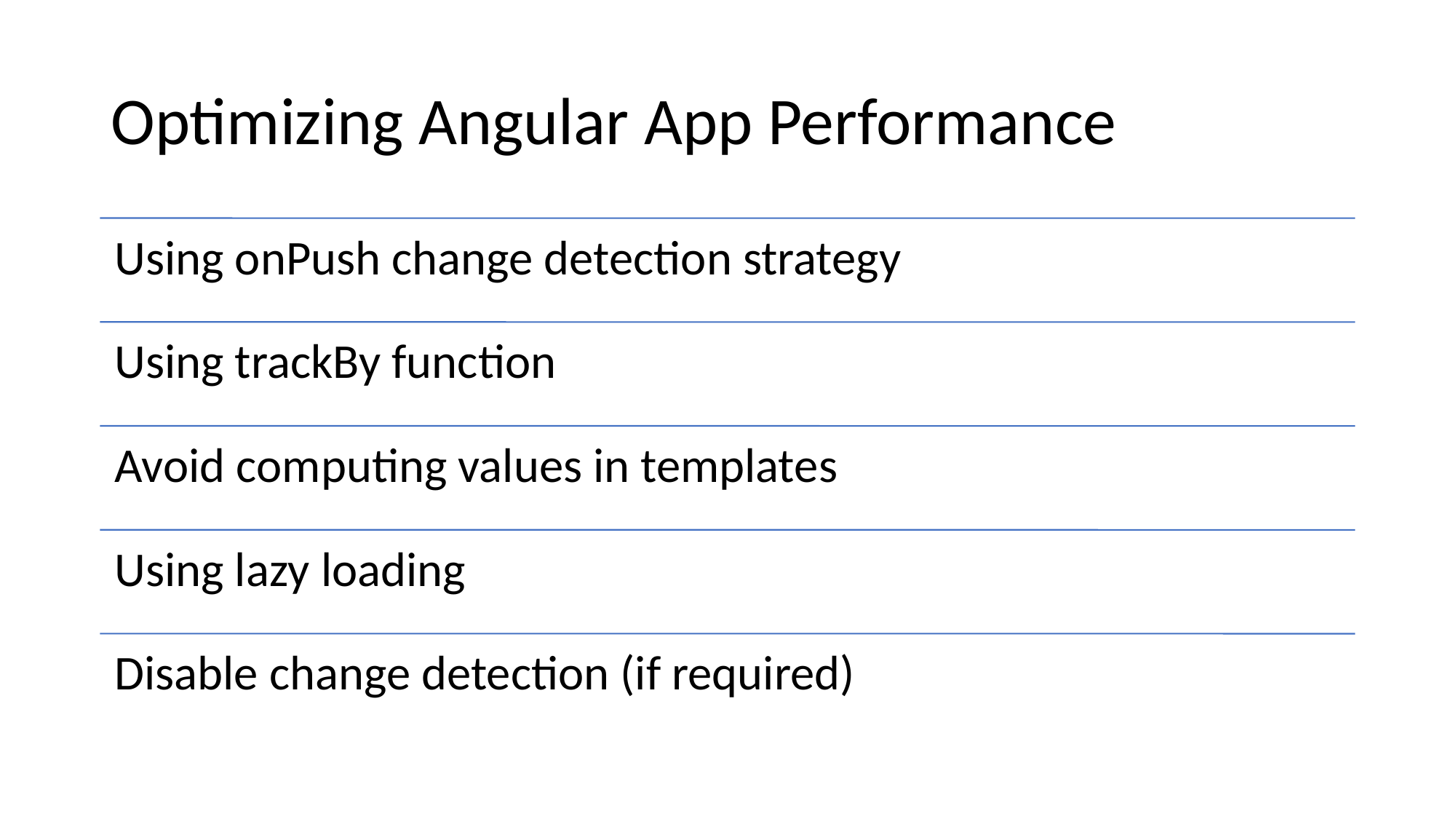

# Optimizing Angular App Performance
Using onPush change detection strategy
Using trackBy function
Avoid computing values in templates
Using lazy loading
Disable change detection (if required)